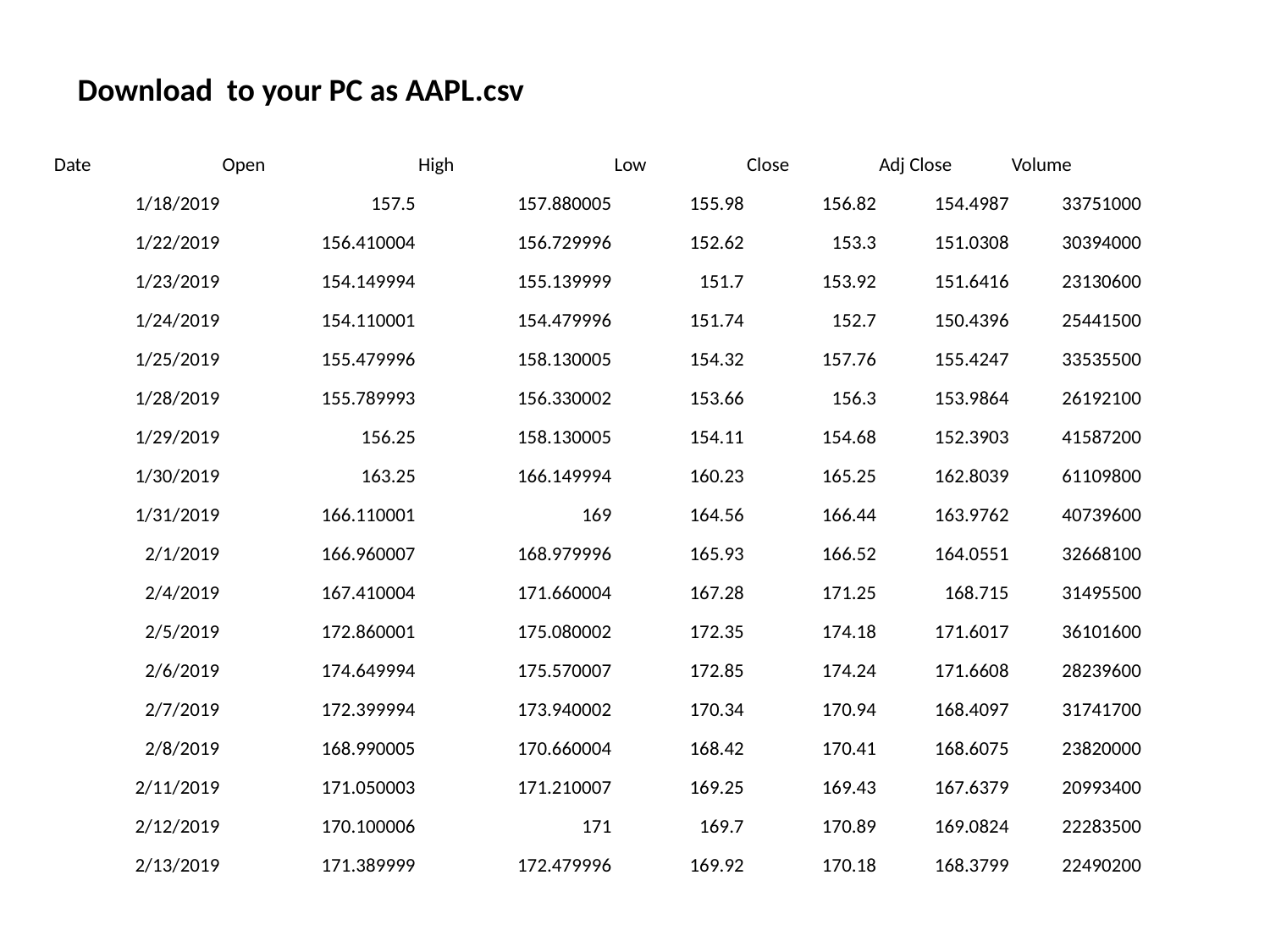

Download  to your PC as AAPL.csv
| Date | Open | High | Low | Close | Adj Close | Volume |
| --- | --- | --- | --- | --- | --- | --- |
| 1/18/2019 | 157.5 | 157.880005 | 155.98 | 156.82 | 154.4987 | 33751000 |
| 1/22/2019 | 156.410004 | 156.729996 | 152.62 | 153.3 | 151.0308 | 30394000 |
| 1/23/2019 | 154.149994 | 155.139999 | 151.7 | 153.92 | 151.6416 | 23130600 |
| 1/24/2019 | 154.110001 | 154.479996 | 151.74 | 152.7 | 150.4396 | 25441500 |
| 1/25/2019 | 155.479996 | 158.130005 | 154.32 | 157.76 | 155.4247 | 33535500 |
| 1/28/2019 | 155.789993 | 156.330002 | 153.66 | 156.3 | 153.9864 | 26192100 |
| 1/29/2019 | 156.25 | 158.130005 | 154.11 | 154.68 | 152.3903 | 41587200 |
| 1/30/2019 | 163.25 | 166.149994 | 160.23 | 165.25 | 162.8039 | 61109800 |
| 1/31/2019 | 166.110001 | 169 | 164.56 | 166.44 | 163.9762 | 40739600 |
| 2/1/2019 | 166.960007 | 168.979996 | 165.93 | 166.52 | 164.0551 | 32668100 |
| 2/4/2019 | 167.410004 | 171.660004 | 167.28 | 171.25 | 168.715 | 31495500 |
| 2/5/2019 | 172.860001 | 175.080002 | 172.35 | 174.18 | 171.6017 | 36101600 |
| 2/6/2019 | 174.649994 | 175.570007 | 172.85 | 174.24 | 171.6608 | 28239600 |
| 2/7/2019 | 172.399994 | 173.940002 | 170.34 | 170.94 | 168.4097 | 31741700 |
| 2/8/2019 | 168.990005 | 170.660004 | 168.42 | 170.41 | 168.6075 | 23820000 |
| 2/11/2019 | 171.050003 | 171.210007 | 169.25 | 169.43 | 167.6379 | 20993400 |
| 2/12/2019 | 170.100006 | 171 | 169.7 | 170.89 | 169.0824 | 22283500 |
| 2/13/2019 | 171.389999 | 172.479996 | 169.92 | 170.18 | 168.3799 | 22490200 |